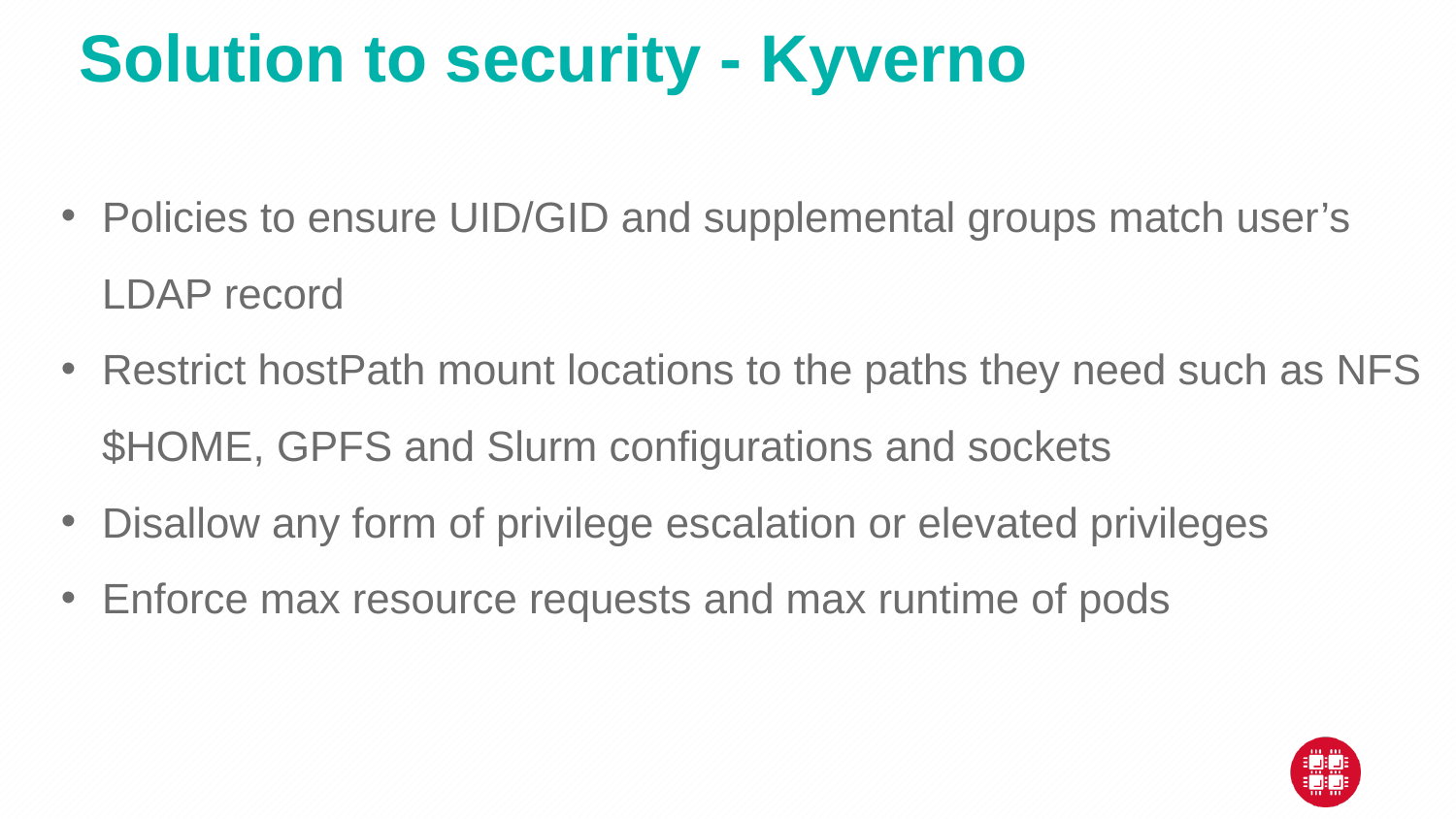

Solution to security - Kyverno
Policies to ensure UID/GID and supplemental groups match user’s LDAP record
Restrict hostPath mount locations to the paths they need such as NFS $HOME, GPFS and Slurm configurations and sockets
Disallow any form of privilege escalation or elevated privileges
Enforce max resource requests and max runtime of pods